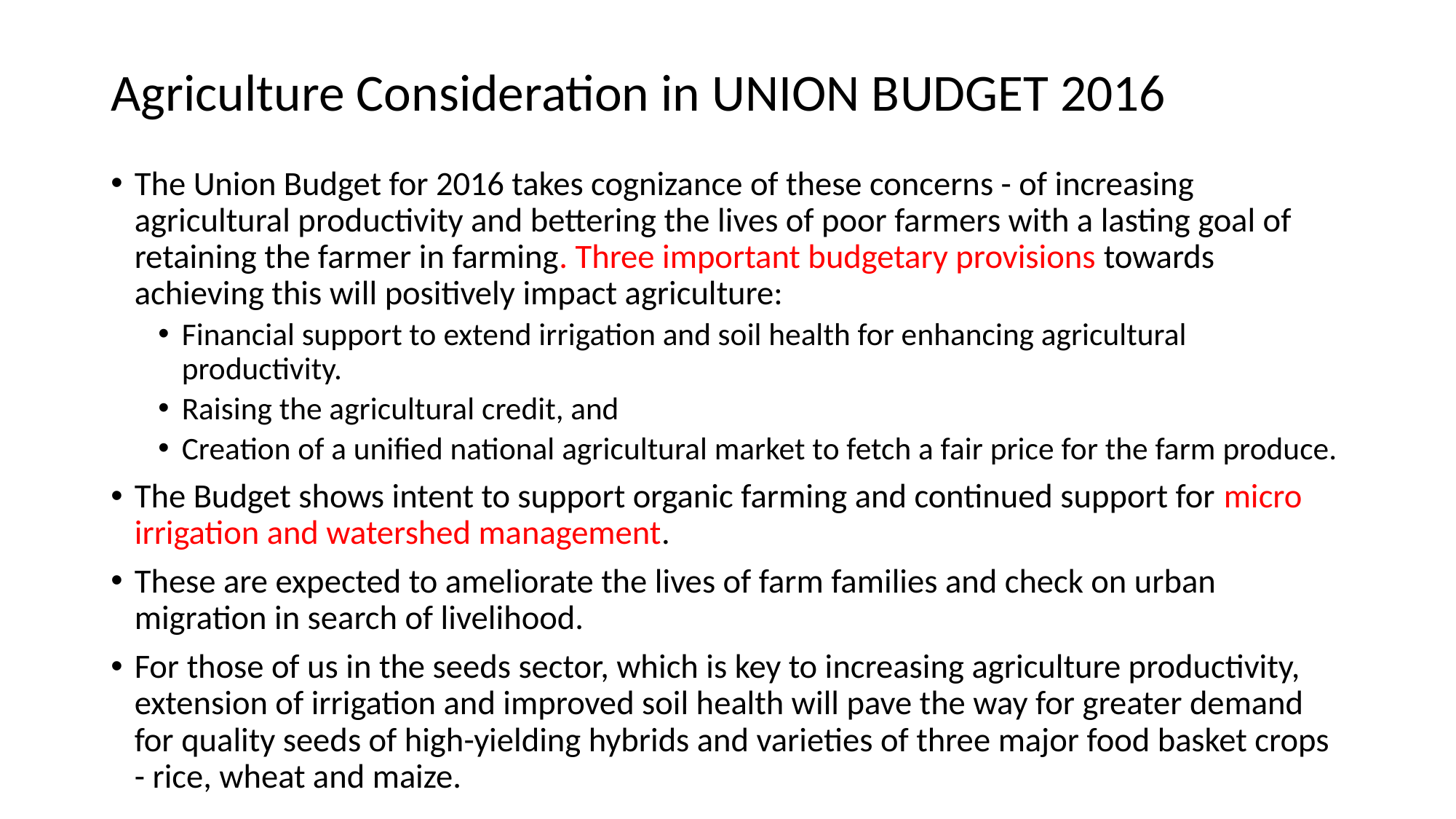

# Agriculture Consideration in UNION BUDGET 2016
The Union Budget for 2016 takes cognizance of these concerns - of increasing agricultural productivity and bettering the lives of poor farmers with a lasting goal of retaining the farmer in farming. Three important budgetary provisions towards achieving this will positively impact agriculture:
Financial support to extend irrigation and soil health for enhancing agricultural productivity.
Raising the agricultural credit, and
Creation of a unified national agricultural market to fetch a fair price for the farm produce.
The Budget shows intent to support organic farming and continued support for micro irrigation and watershed management.
These are expected to ameliorate the lives of farm families and check on urban migration in search of livelihood.
For those of us in the seeds sector, which is key to increasing agriculture productivity, extension of irrigation and improved soil health will pave the way for greater demand for quality seeds of high-yielding hybrids and varieties of three major food basket crops - rice, wheat and maize.